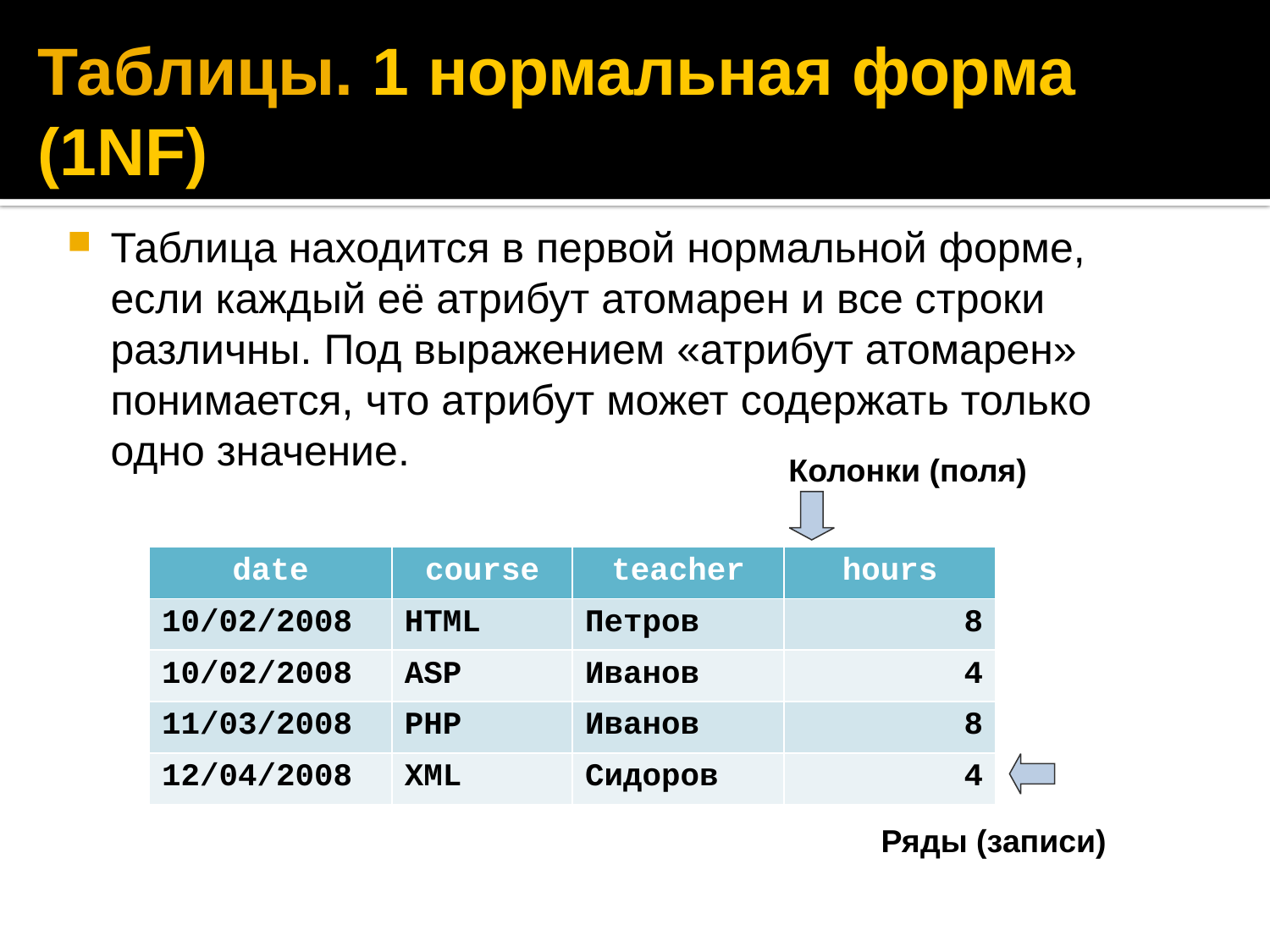

# Таблицы. 1 нормальная форма (1NF)
Таблица находится в первой нормальной форме, если каждый её атрибут атомарен и все строки различны. Под выражением «атрибут атомарен» понимается, что атрибут может содержать только одно значение.

Колонки (поля)

| date | course | teacher | hours |
| --- | --- | --- | --- |
| 10/02/2008 | HTML | Петров | 8 |
| 10/02/2008 | ASP | Иванов | 4 |
| 11/03/2008 | PHP | Иванов | 8 |
| 12/04/2008 | XML | Сидоров | 4 |

Ряды (записи)